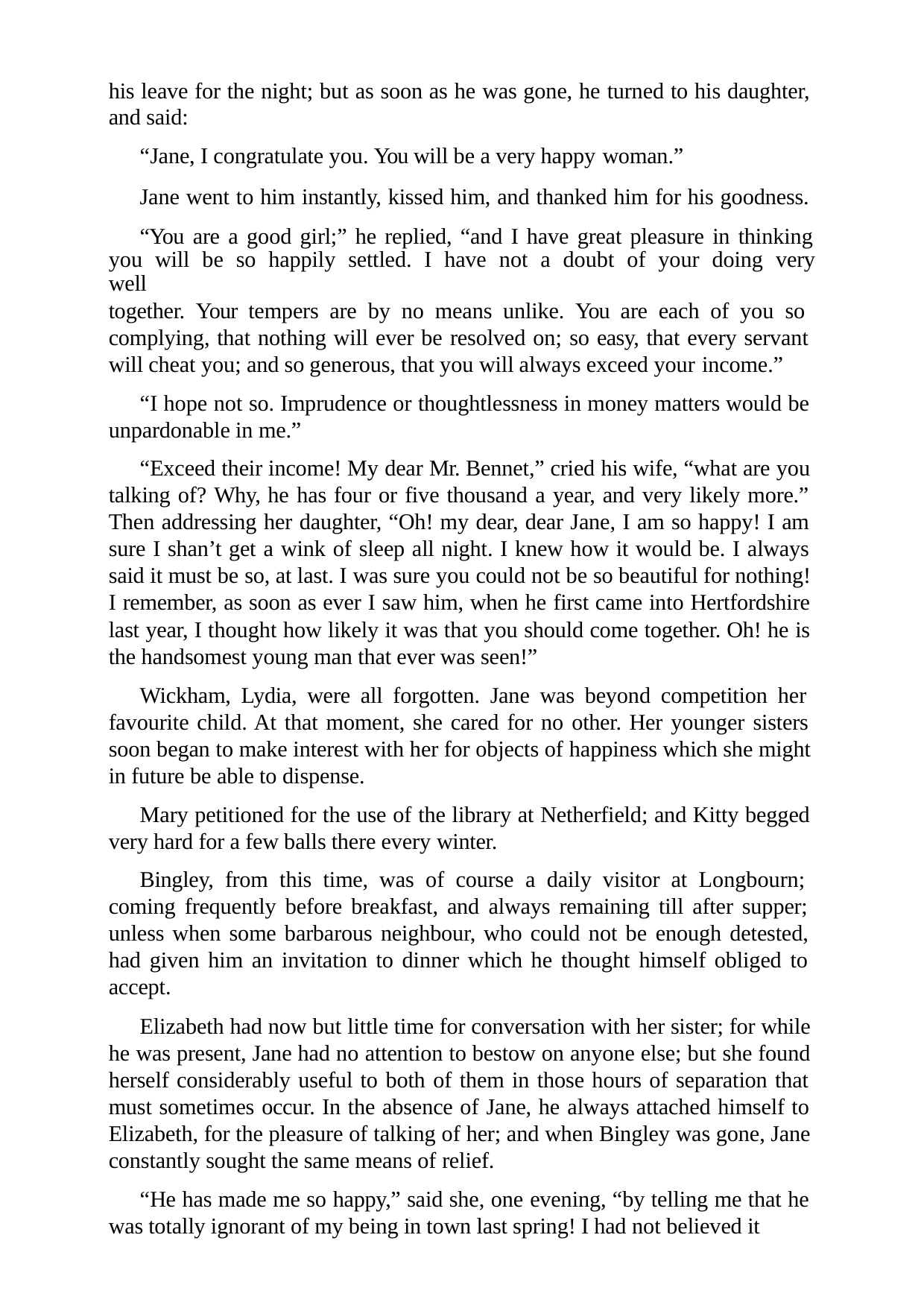

his leave for the night; but as soon as he was gone, he turned to his daughter,  and said:
“Jane, I congratulate you. You will be a very happy woman.”
Jane went to him instantly, kissed him, and thanked him for his goodness.  “You are a good girl;” he replied, “and I have great pleasure in thinking
you will be so happily settled. I have not a doubt of your doing very well
together. Your tempers are by no means unlike. You are each of you so  complying, that nothing will ever be resolved on; so easy, that every servant  will cheat you; and so generous, that you will always exceed your income.”
“I hope not so. Imprudence or thoughtlessness in money matters would be  unpardonable in me.”
“Exceed their income! My dear Mr. Bennet,” cried his wife, “what are you  talking of? Why, he has four or five thousand a year, and very likely more.”  Then addressing her daughter, “Oh! my dear, dear Jane, I am so happy! I am  sure I shan’t get a wink of sleep all night. I knew how it would be. I always  said it must be so, at last. I was sure you could not be so beautiful for nothing!  I remember, as soon as ever I saw him, when he first came into Hertfordshire  last year, I thought how likely it was that you should come together. Oh! he is  the handsomest young man that ever was seen!”
Wickham, Lydia, were all forgotten. Jane was beyond competition her  favourite child. At that moment, she cared for no other. Her younger sisters  soon began to make interest with her for objects of happiness which she might  in future be able to dispense.
Mary petitioned for the use of the library at Netherfield; and Kitty begged  very hard for a few balls there every winter.
Bingley, from this time, was of course a daily visitor at Longbourn;  coming frequently before breakfast, and always remaining till after supper;  unless when some barbarous neighbour, who could not be enough detested,  had given him an invitation to dinner which he thought himself obliged to  accept.
Elizabeth had now but little time for conversation with her sister; for while  he was present, Jane had no attention to bestow on anyone else; but she found  herself considerably useful to both of them in those hours of separation that  must sometimes occur. In the absence of Jane, he always attached himself to  Elizabeth, for the pleasure of talking of her; and when Bingley was gone, Jane  constantly sought the same means of relief.
“He has made me so happy,” said she, one evening, “by telling me that he  was totally ignorant of my being in town last spring! I had not believed it